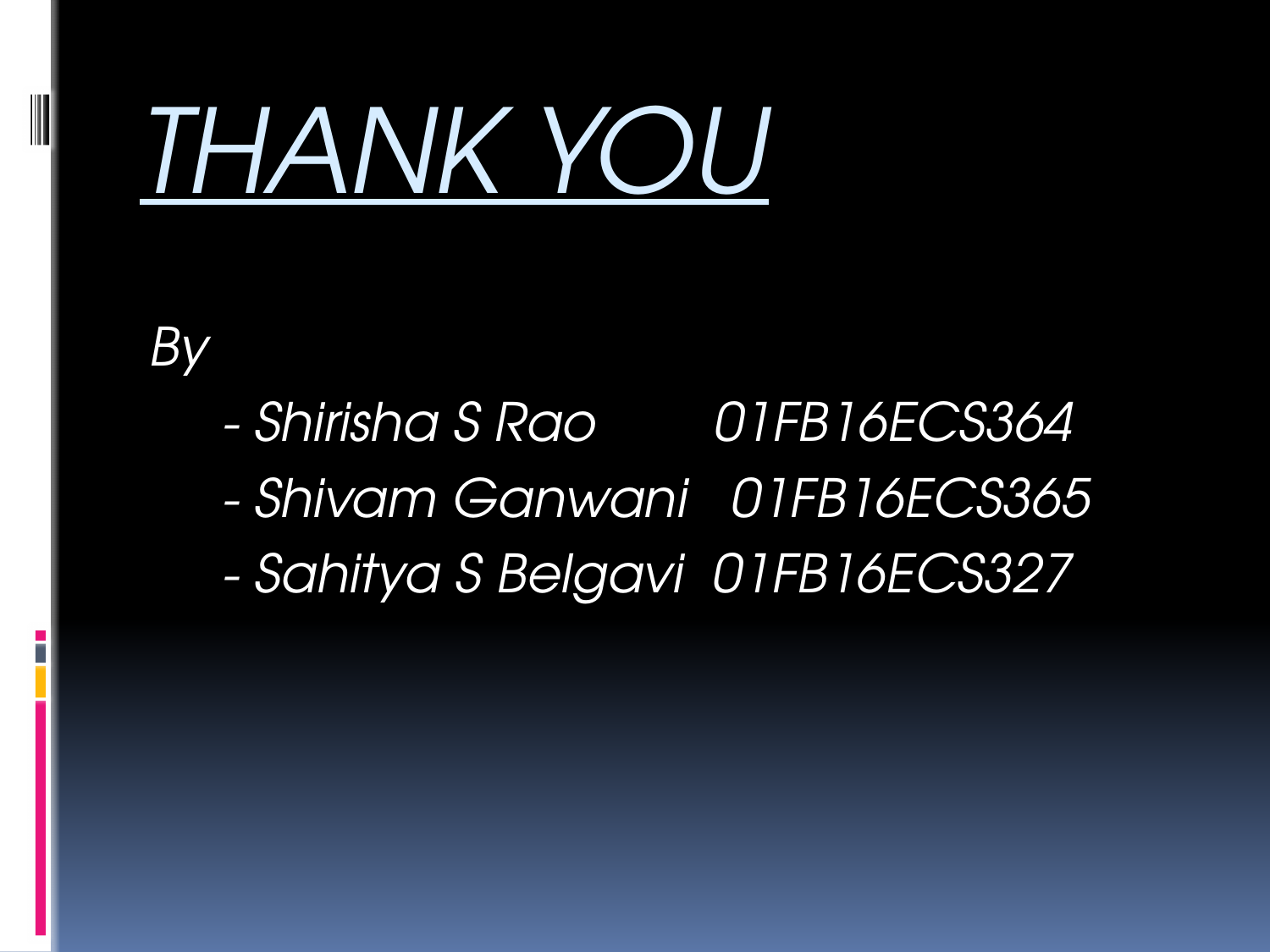

# THANK YOU
By
     - Shirisha S Rao        01FB16ECS364
     - Shivam Ganwani   01FB16ECS365
     - Sahitya S Belgavi  01FB16ECS327